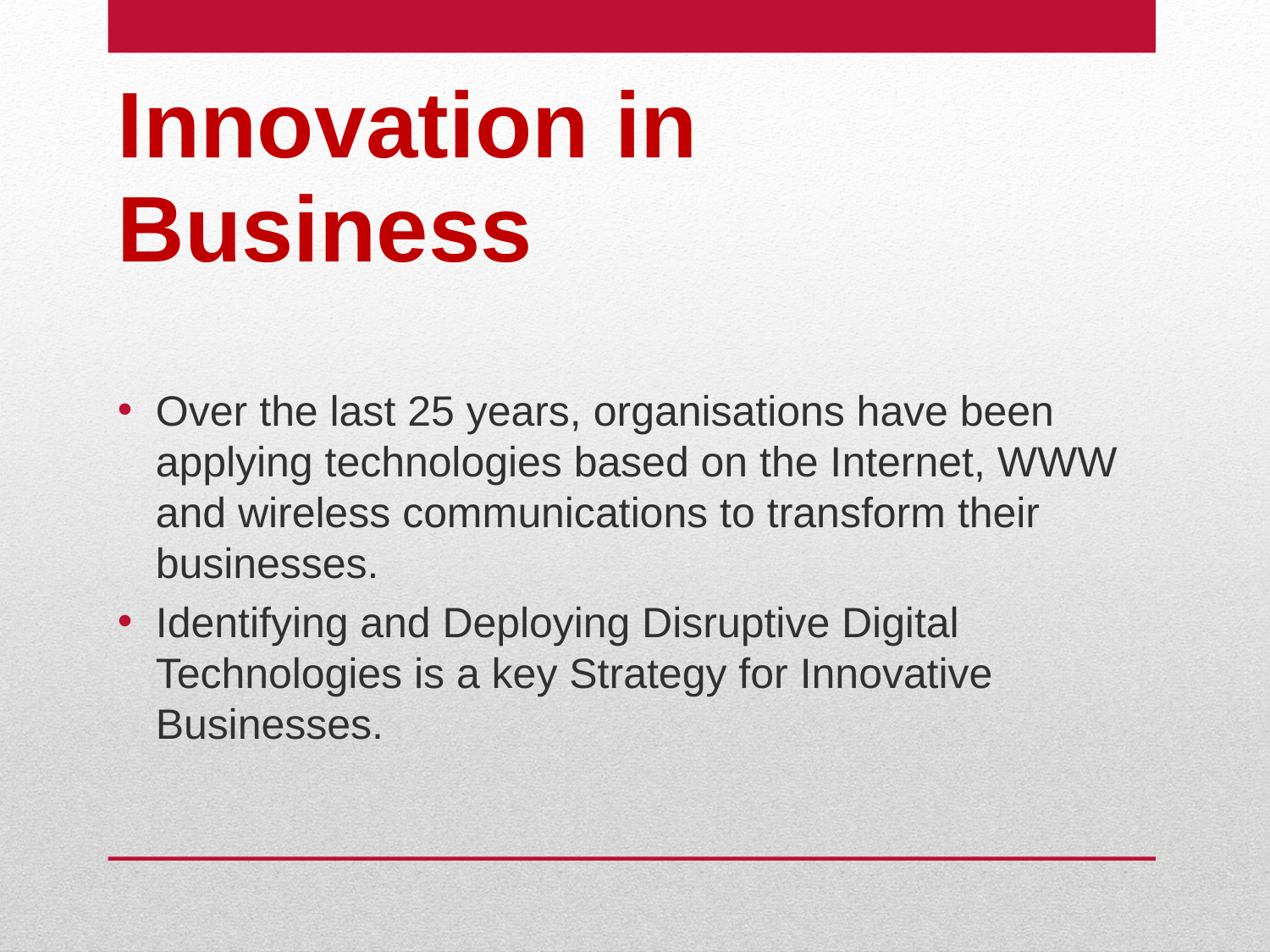

# Innovation in Business
Over the last 25 years, organisations have been applying technologies based on the Internet, WWW and wireless communications to transform their businesses.
Identifying and Deploying Disruptive Digital Technologies is a key Strategy for Innovative Businesses.